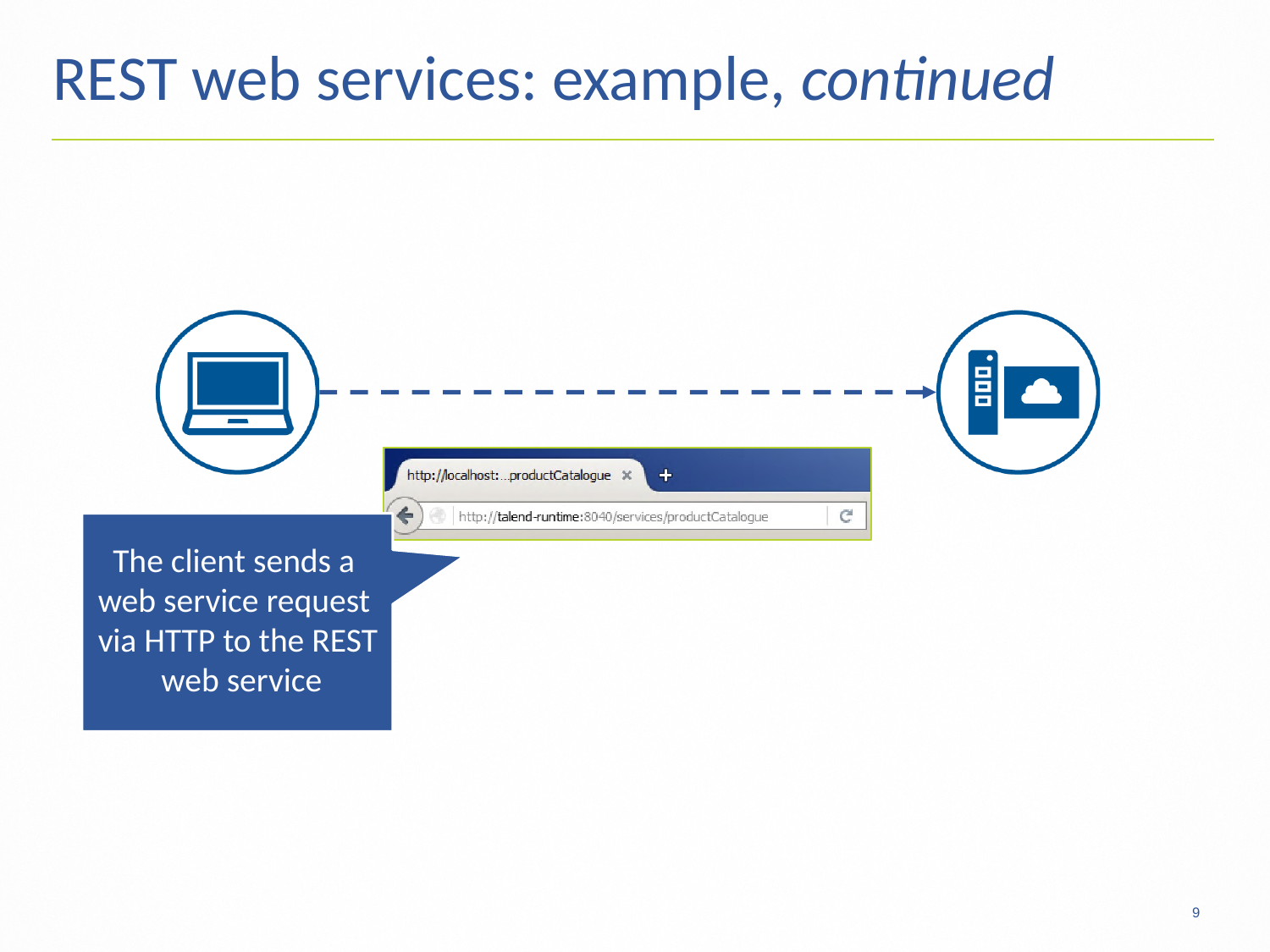

# REST web services: example, continued

The client sends a  web service request  via HTTP to the REST  web service
9